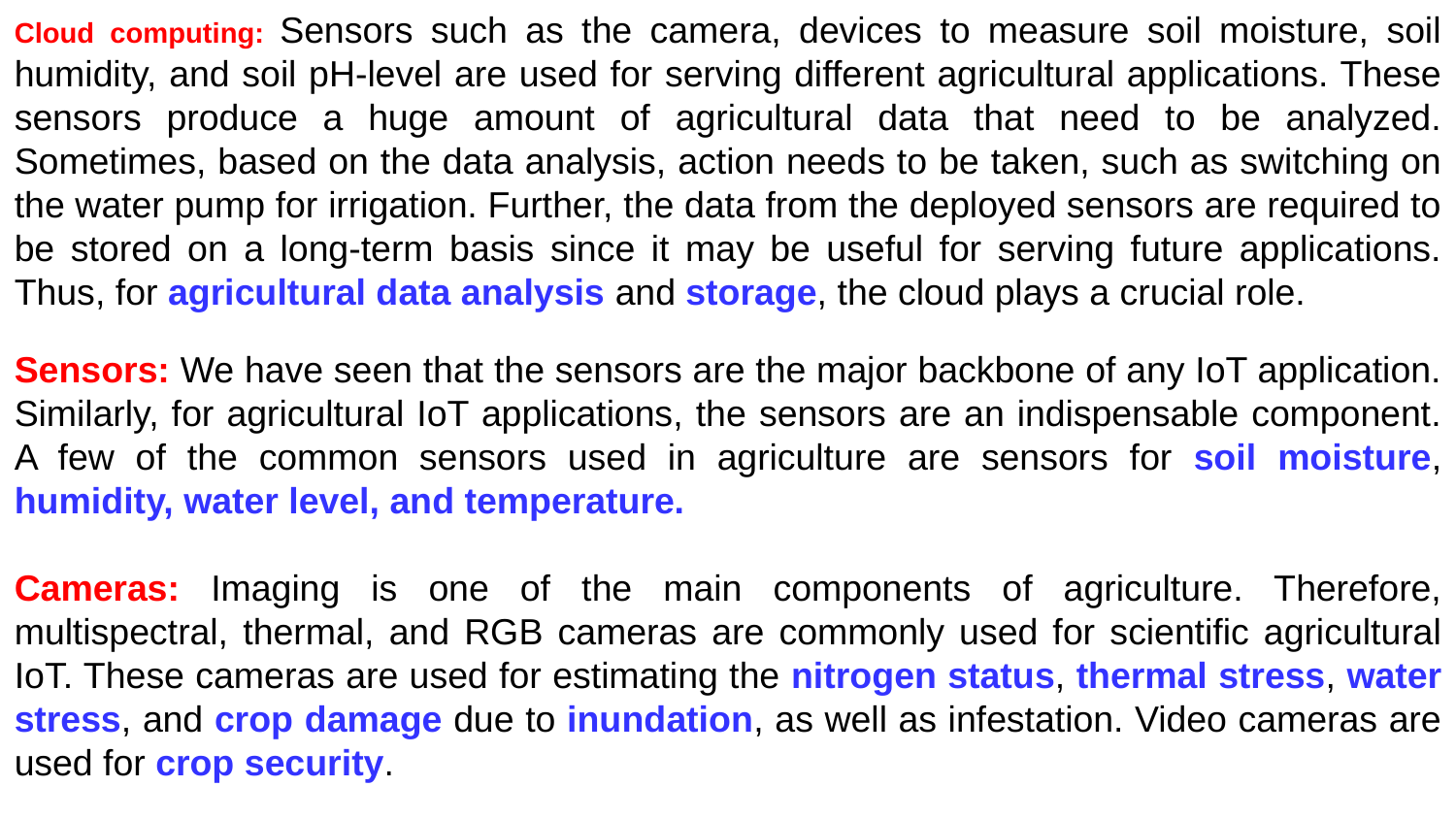

Cloud computing: Sensors such as the camera, devices to measure soil moisture, soil humidity, and soil pH-level are used for serving different agricultural applications. These sensors produce a huge amount of agricultural data that need to be analyzed. Sometimes, based on the data analysis, action needs to be taken, such as switching on the water pump for irrigation. Further, the data from the deployed sensors are required to be stored on a long-term basis since it may be useful for serving future applications. Thus, for agricultural data analysis and storage, the cloud plays a crucial role.

Sensors: We have seen that the sensors are the major backbone of any IoT application. Similarly, for agricultural IoT applications, the sensors are an indispensable component. A few of the common sensors used in agriculture are sensors for soil moisture, humidity, water level, and temperature.

Cameras: Imaging is one of the main components of agriculture. Therefore, multispectral, thermal, and RGB cameras are commonly used for scientific agricultural IoT. These cameras are used for estimating the nitrogen status, thermal stress, water stress, and crop damage due to inundation, as well as infestation. Video cameras are used for crop security.